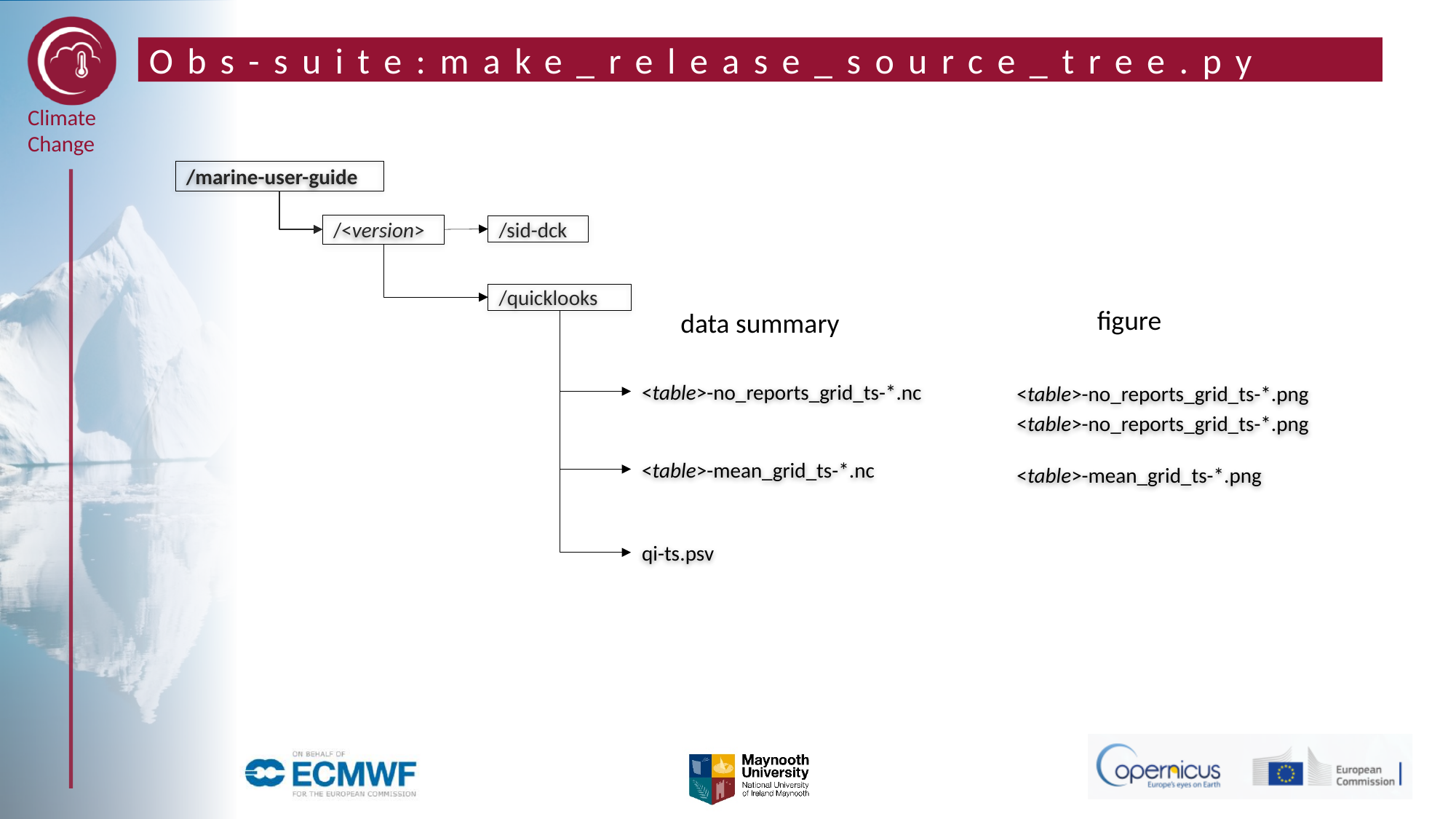

# Obs-suite:make_release_source_tree.py
/marine-user-guide
/<version>
/sid-dck
/quicklooks
figure
data summary
<table>-no_reports_grid_ts-*.png
<table>-no_reports_grid_ts-*.nc
<table>-no_reports_grid_ts-*.png
<table>-mean_grid_ts-*.nc
<table>-mean_grid_ts-*.png
qi-ts.psv